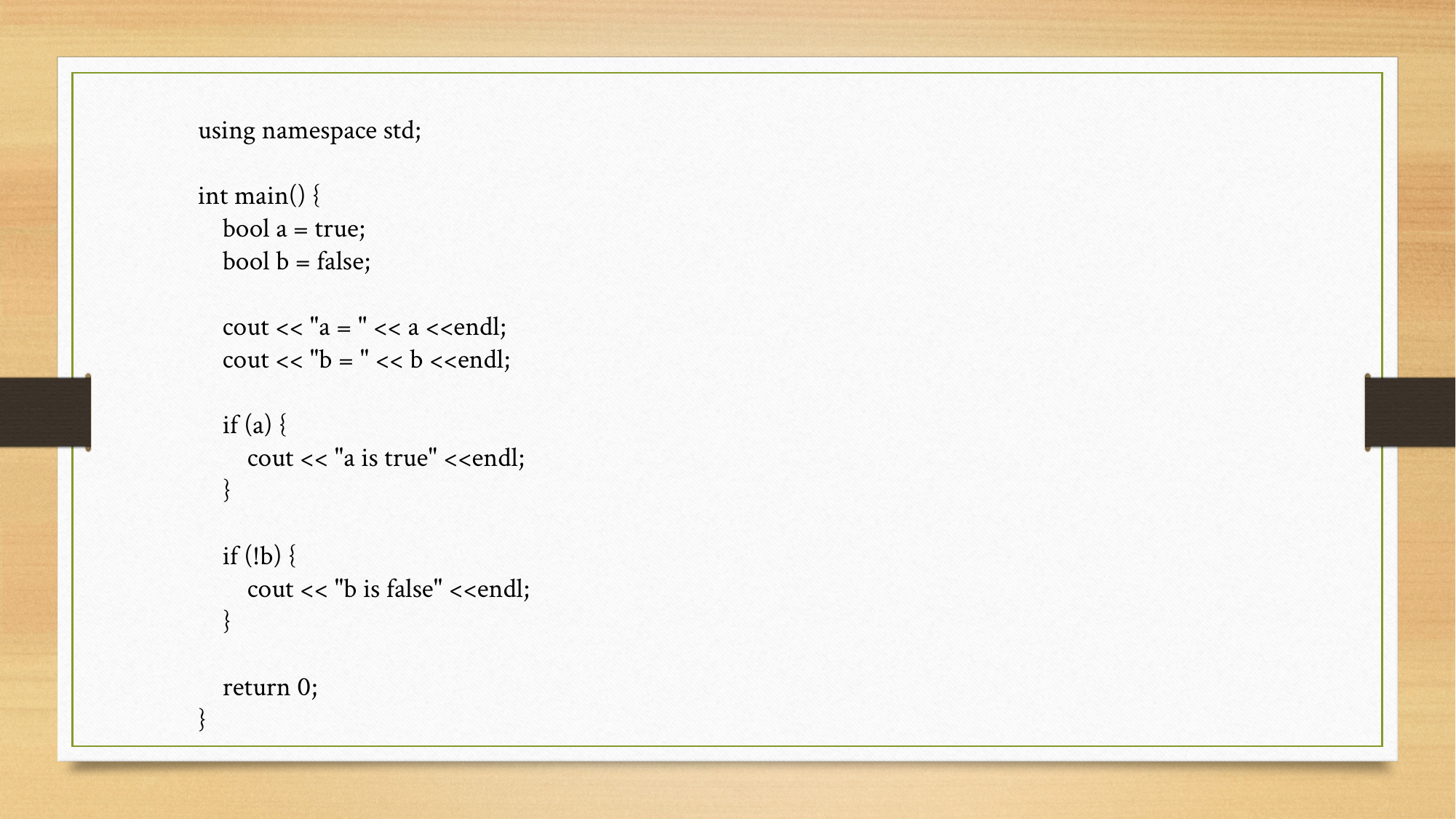

using namespace std;

int main() {
    bool a = true;
    bool b = false;

    cout << "a = " << a <<endl;
    cout << "b = " << b <<endl;

    if (a) {
        cout << "a is true" <<endl;
    }

    if (!b) {
        cout << "b is false" <<endl;
    }

    return 0;
}